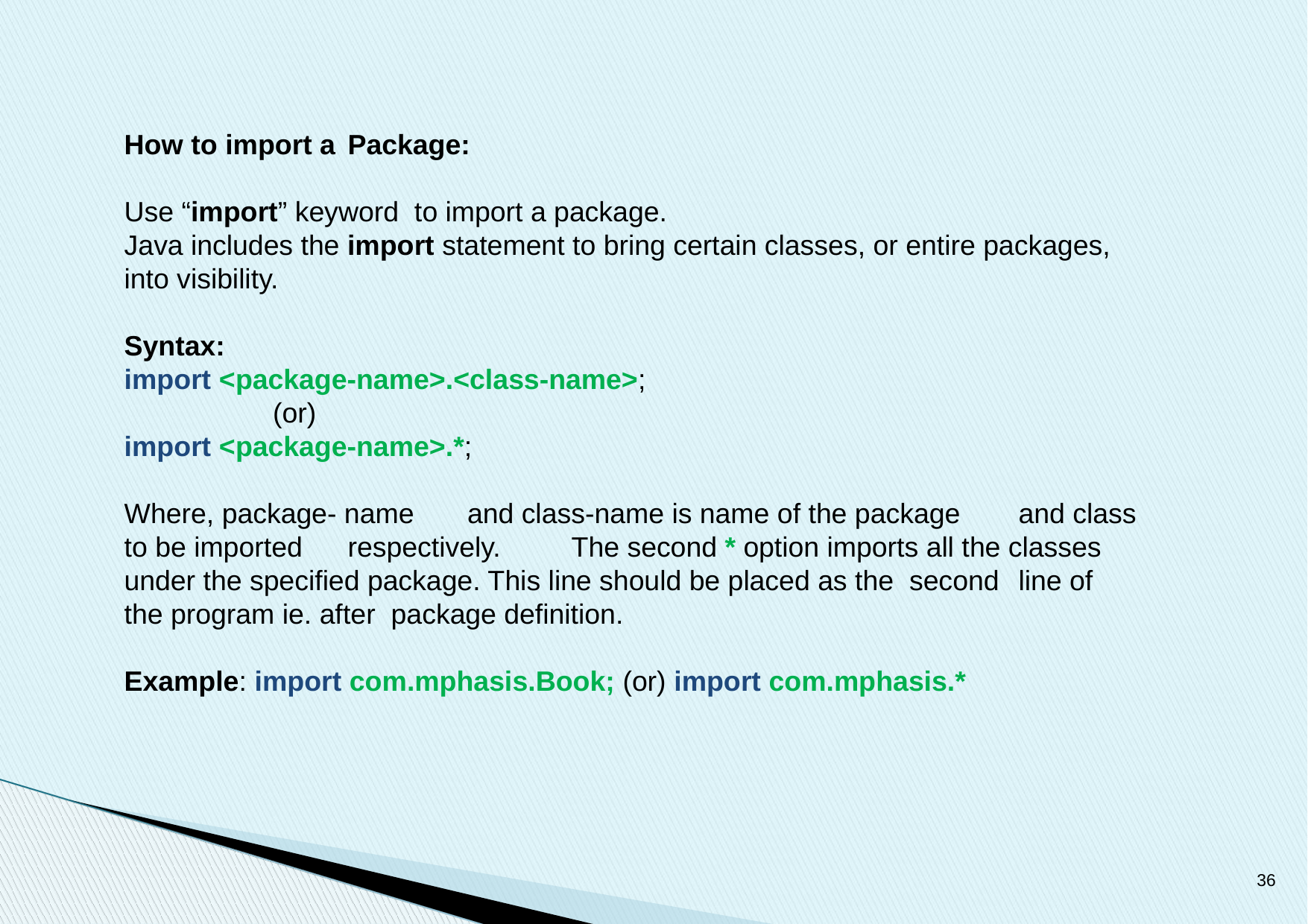

How to import a	Package:

Use “import” keyword  to import a package.
Java includes the import statement to bring certain classes, or entire packages, into visibility.

Syntax:
import <package-name>.<class-name>;
                   (or)
import <package-name>.*;

Where, package- name	 and class-name is name of the package	and class to be imported	respectively.	The second * option imports all the classes under the specified package. This line should be placed as the  second	line of the program ie. after  package definition.

Example: import com.mphasis.Book; (or) import com.mphasis.*
36